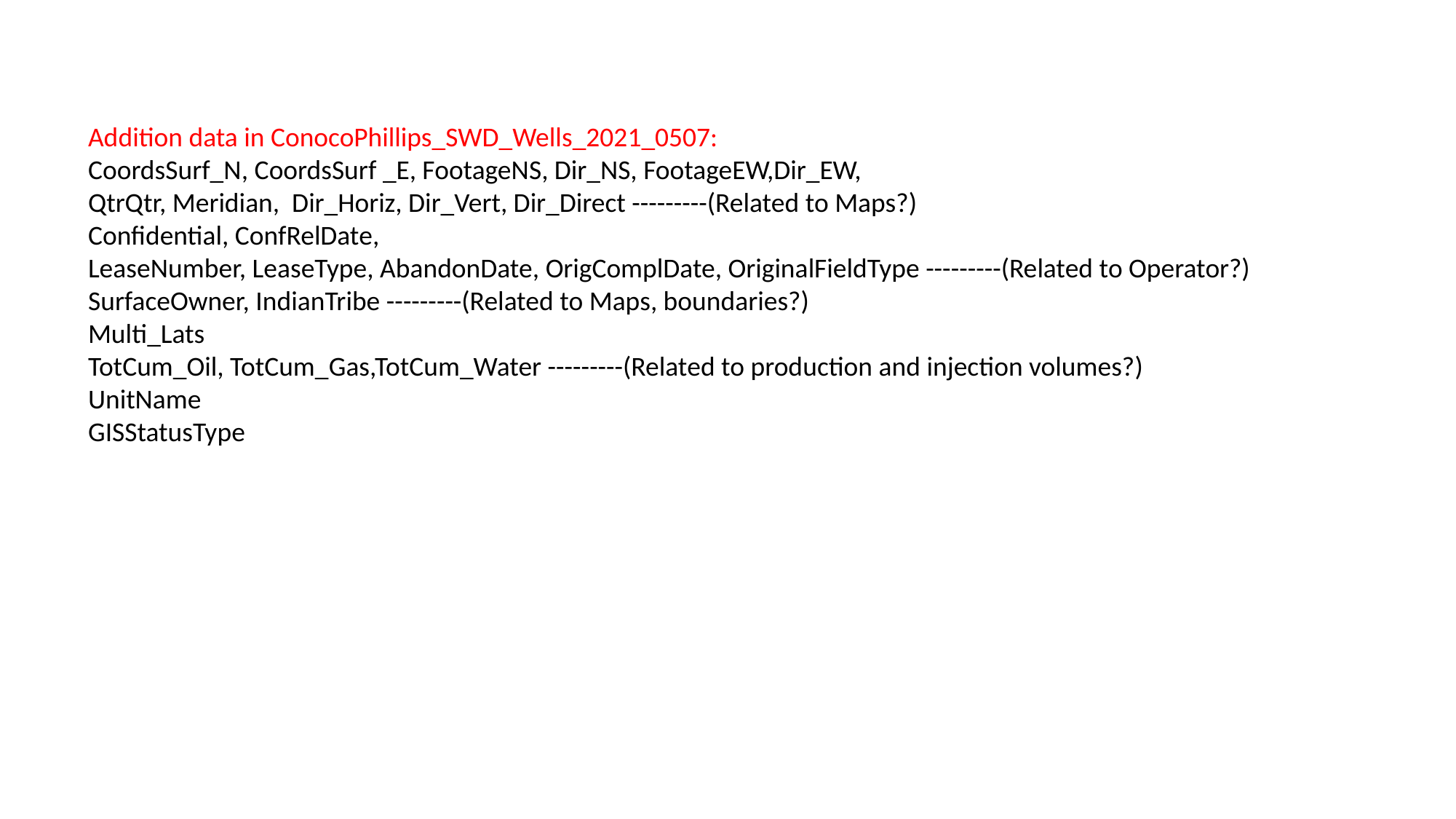

Addition data in ConocoPhillips_SWD_Wells_2021_0507:
CoordsSurf_N, CoordsSurf _E, FootageNS, Dir_NS, FootageEW,Dir_EW,
QtrQtr, Meridian,  Dir_Horiz, Dir_Vert, Dir_Direct ---------(Related to Maps?)
Confidential, ConfRelDate,
LeaseNumber, LeaseType, AbandonDate, OrigComplDate, OriginalFieldType ---------(Related to Operator?)
SurfaceOwner, IndianTribe ---------(Related to Maps, boundaries?)
Multi_Lats
TotCum_Oil, TotCum_Gas,TotCum_Water ---------(Related to production and injection volumes?)
UnitName
GISStatusType